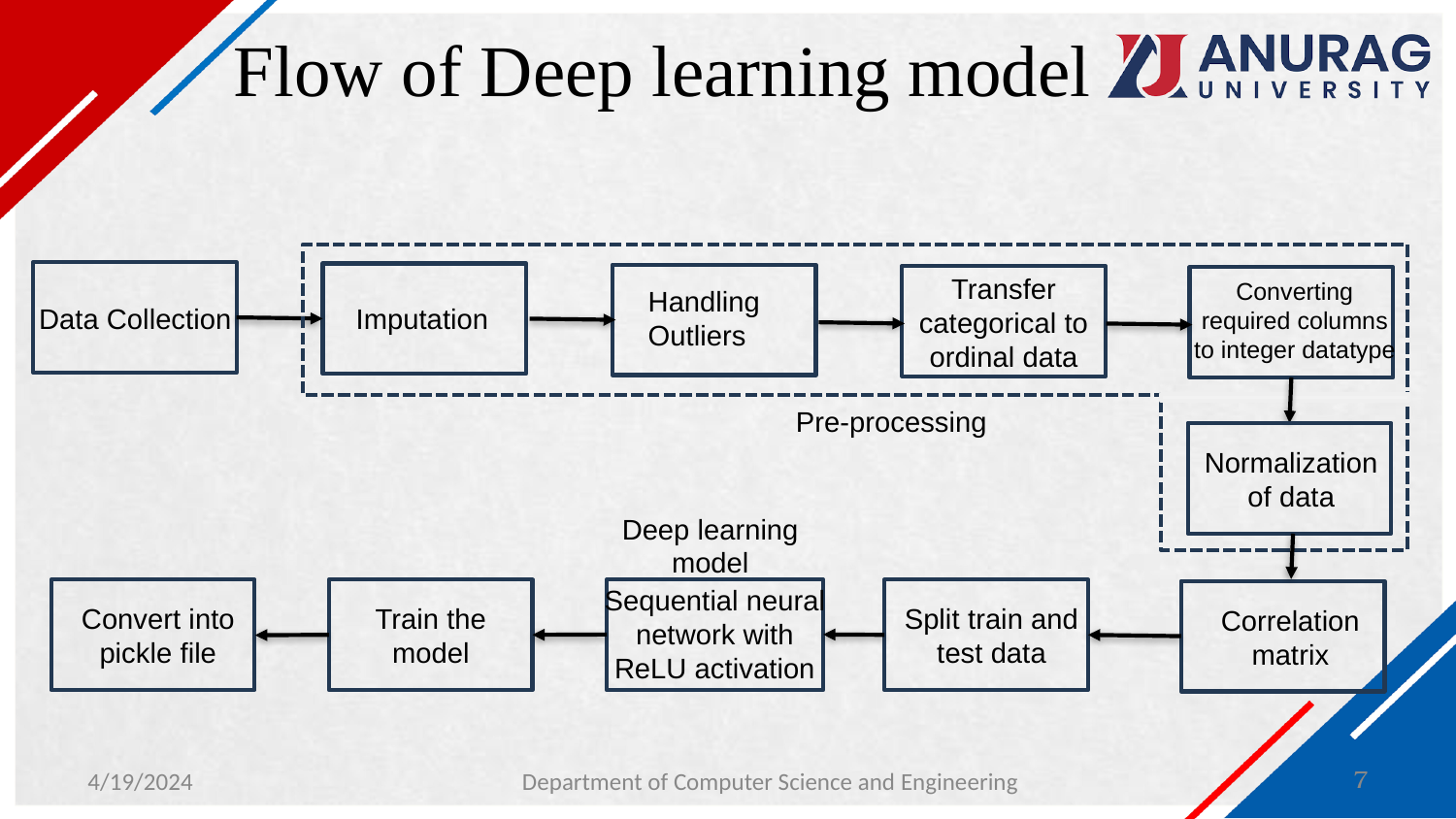

# Flow of Deep learning model

Transfer categorical to ordinal data

Converting required columns to integer datatype
Handling Outliers
Data Collection
Imputation

Pre-processing

Normalization of data
Deep learning model
Sequential neural network with ReLU activation

Convert into pickle file
Train the model
Split train and test data
Correlation matrix
4/19/2024
Department of Computer Science and Engineering
7